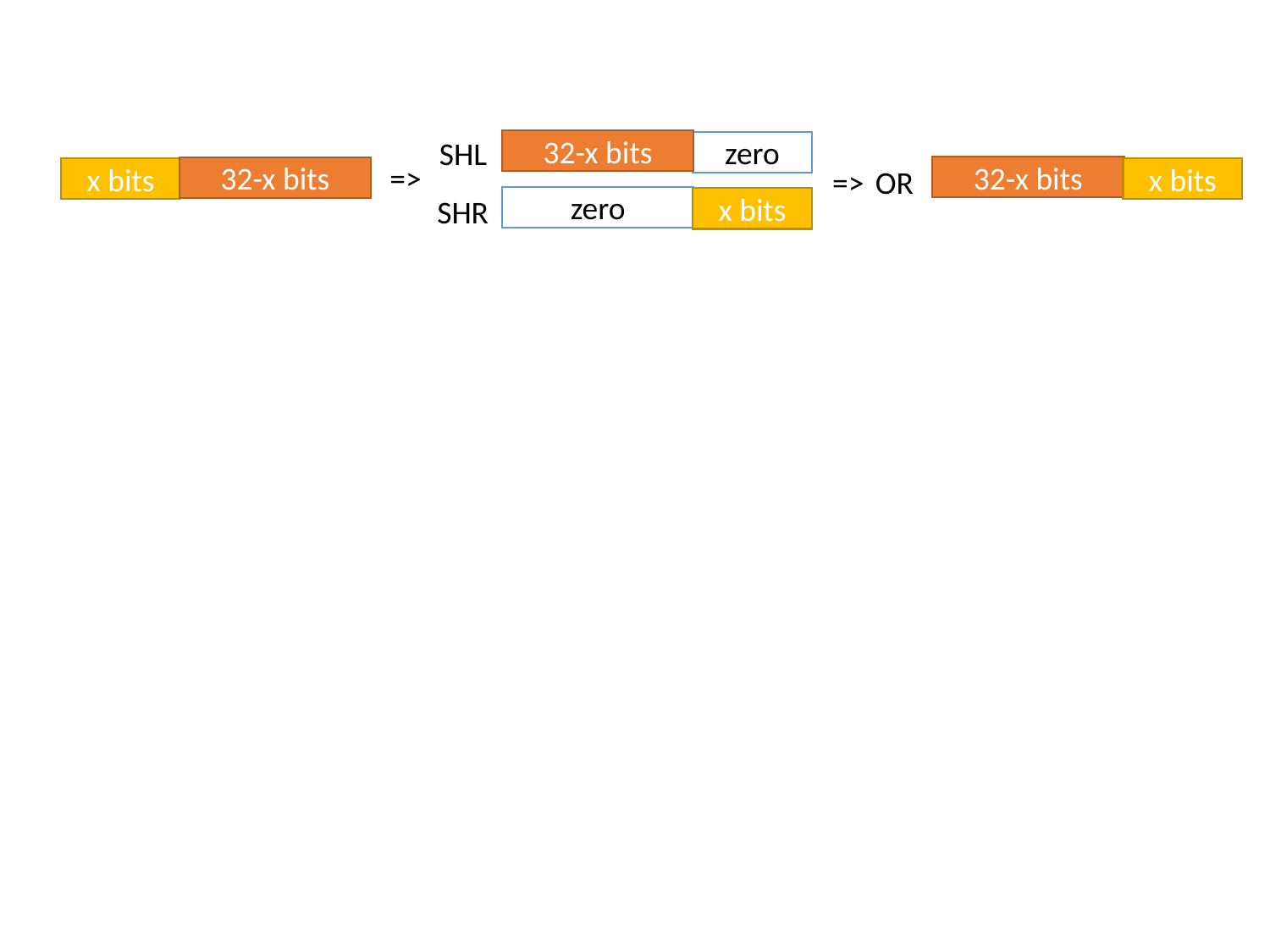

SHL
32-x bits
zero
=>
=>
OR
32-x bits
x bits
32-x bits
x bits
SHR
zero
x bits